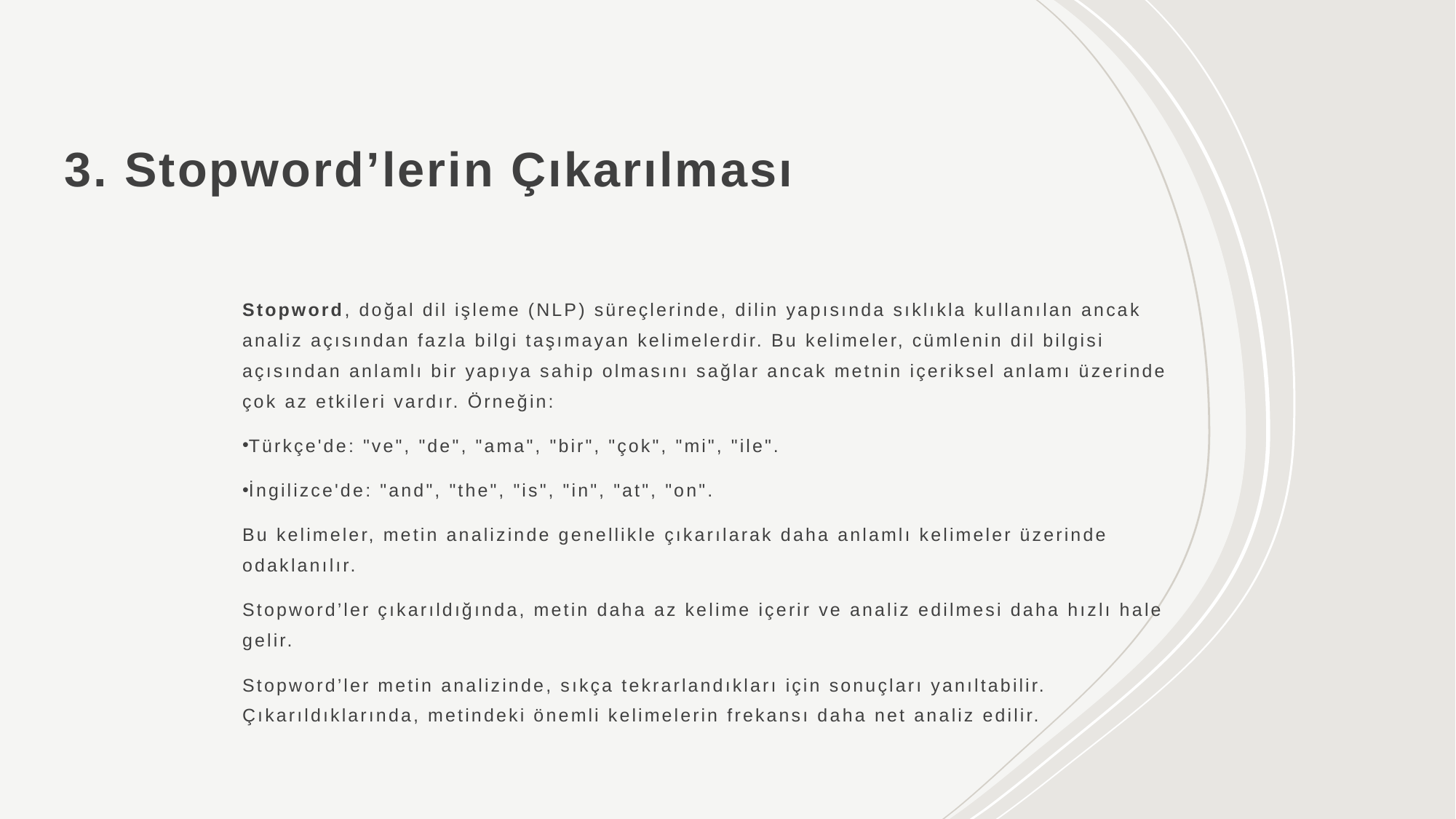

# 3. Stopword’lerin Çıkarılması
Stopword, doğal dil işleme (NLP) süreçlerinde, dilin yapısında sıklıkla kullanılan ancak analiz açısından fazla bilgi taşımayan kelimelerdir. Bu kelimeler, cümlenin dil bilgisi açısından anlamlı bir yapıya sahip olmasını sağlar ancak metnin içeriksel anlamı üzerinde çok az etkileri vardır. Örneğin:
Türkçe'de: "ve", "de", "ama", "bir", "çok", "mi", "ile".
İngilizce'de: "and", "the", "is", "in", "at", "on".
Bu kelimeler, metin analizinde genellikle çıkarılarak daha anlamlı kelimeler üzerinde odaklanılır.
Stopword’ler çıkarıldığında, metin daha az kelime içerir ve analiz edilmesi daha hızlı hale gelir.
Stopword’ler metin analizinde, sıkça tekrarlandıkları için sonuçları yanıltabilir. Çıkarıldıklarında, metindeki önemli kelimelerin frekansı daha net analiz edilir.